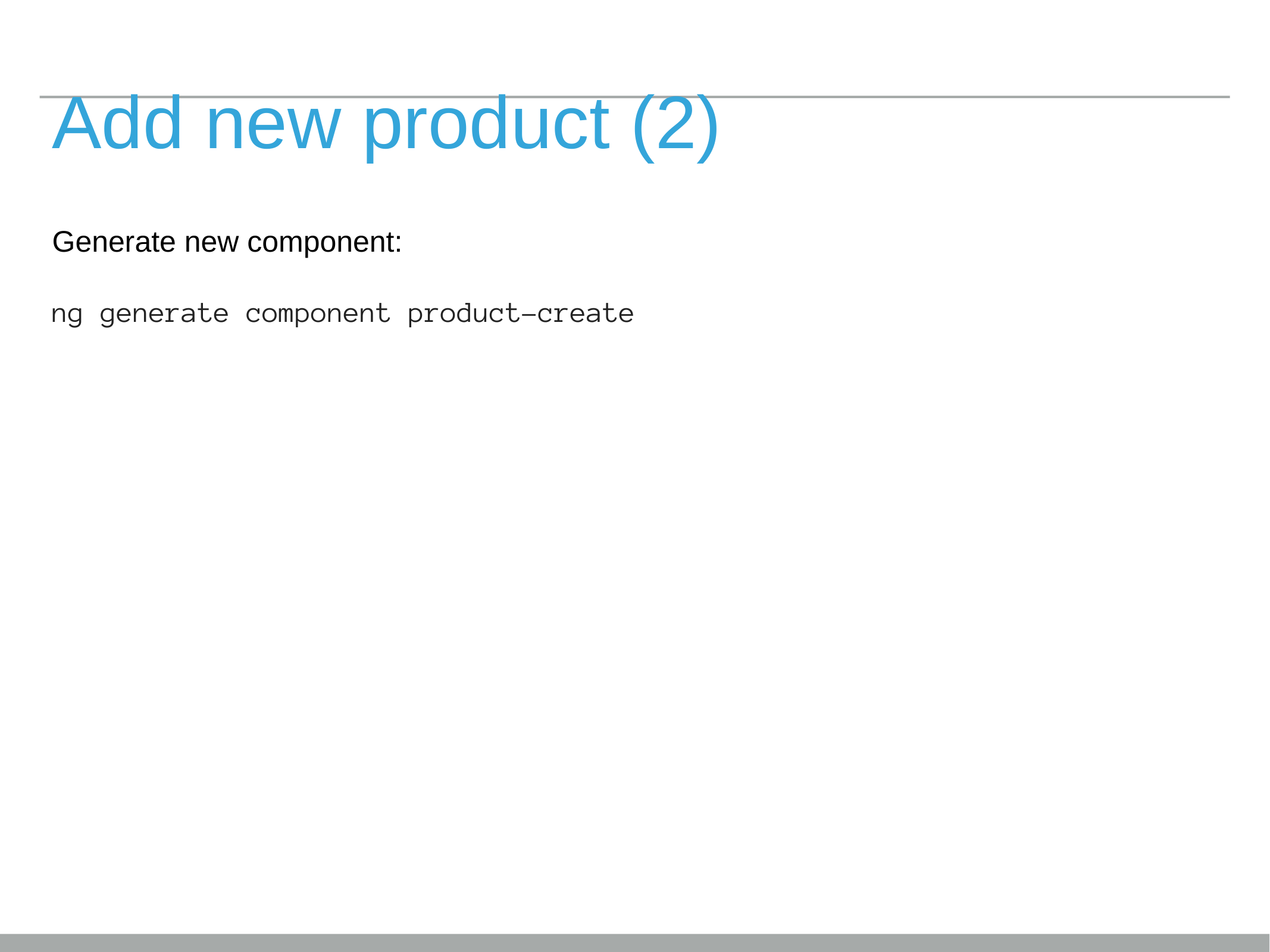

# Add new product (2)
Generate new component:
ng generate component product-create